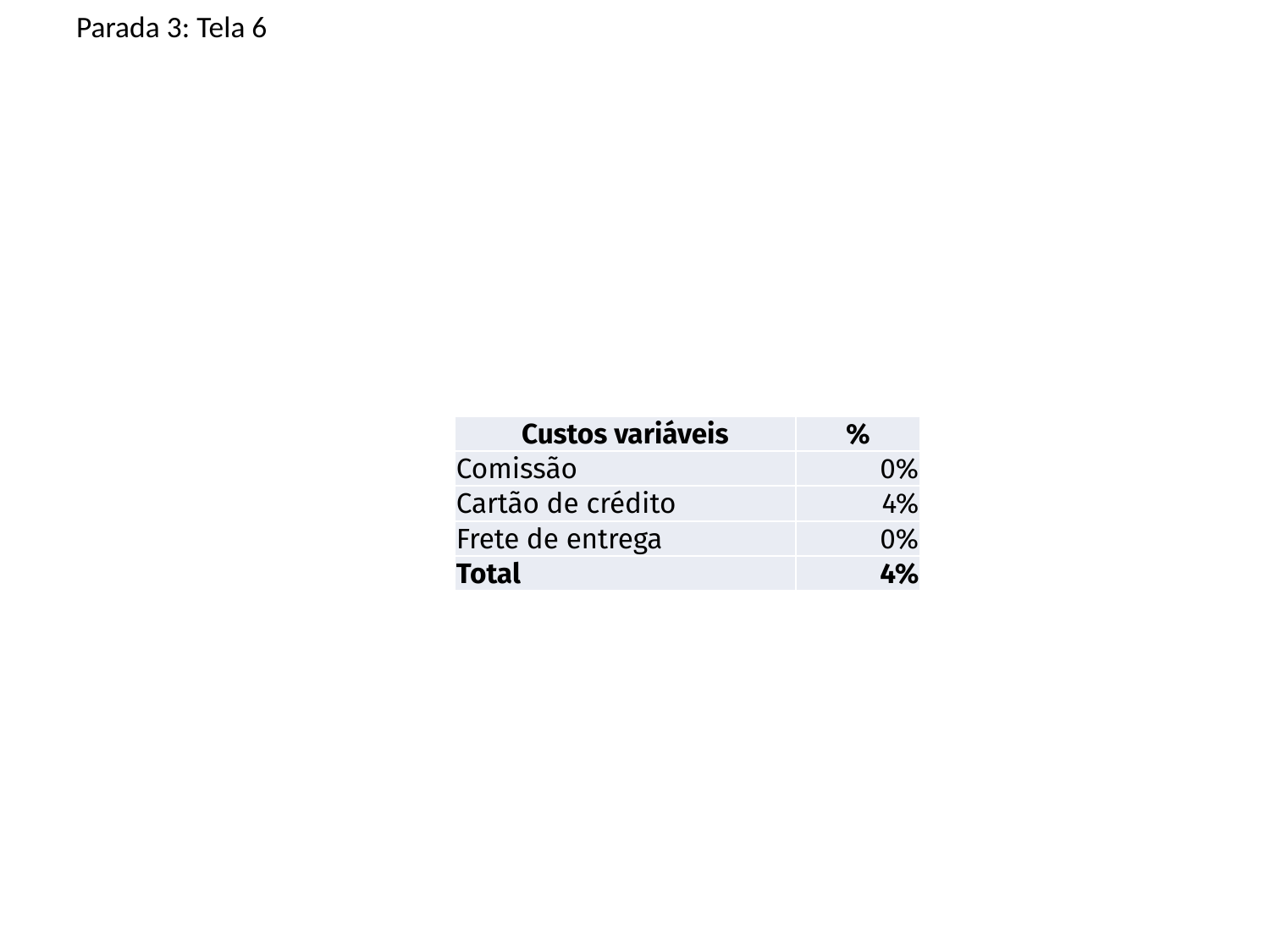

Parada 3: Tela 6
| Custos variáveis | % |
| --- | --- |
| Comissão | 0% |
| Cartão de crédito | 4% |
| Frete de entrega | 0% |
| Total | 4% |